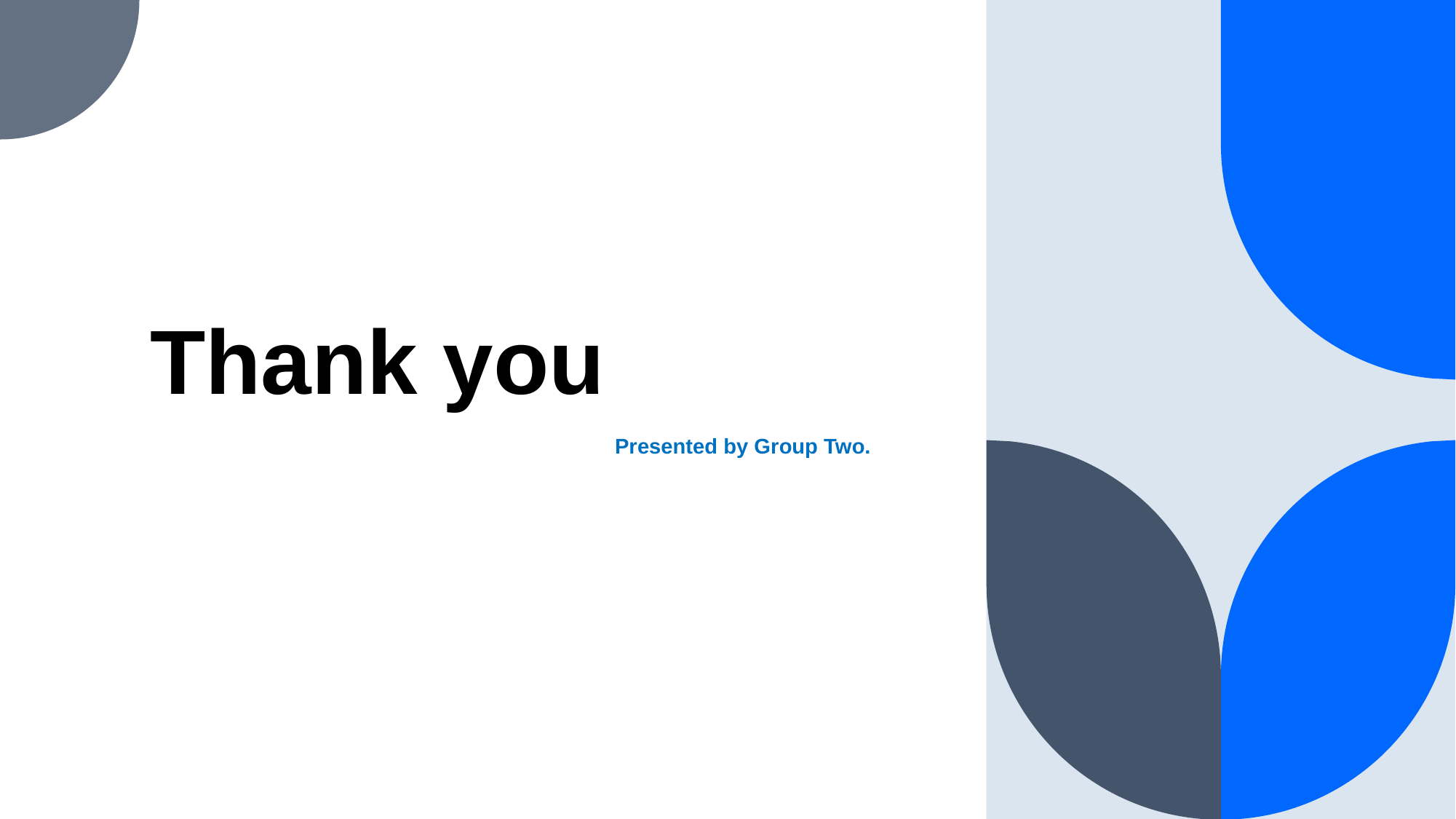

# Thank you
Presented by Group Two.